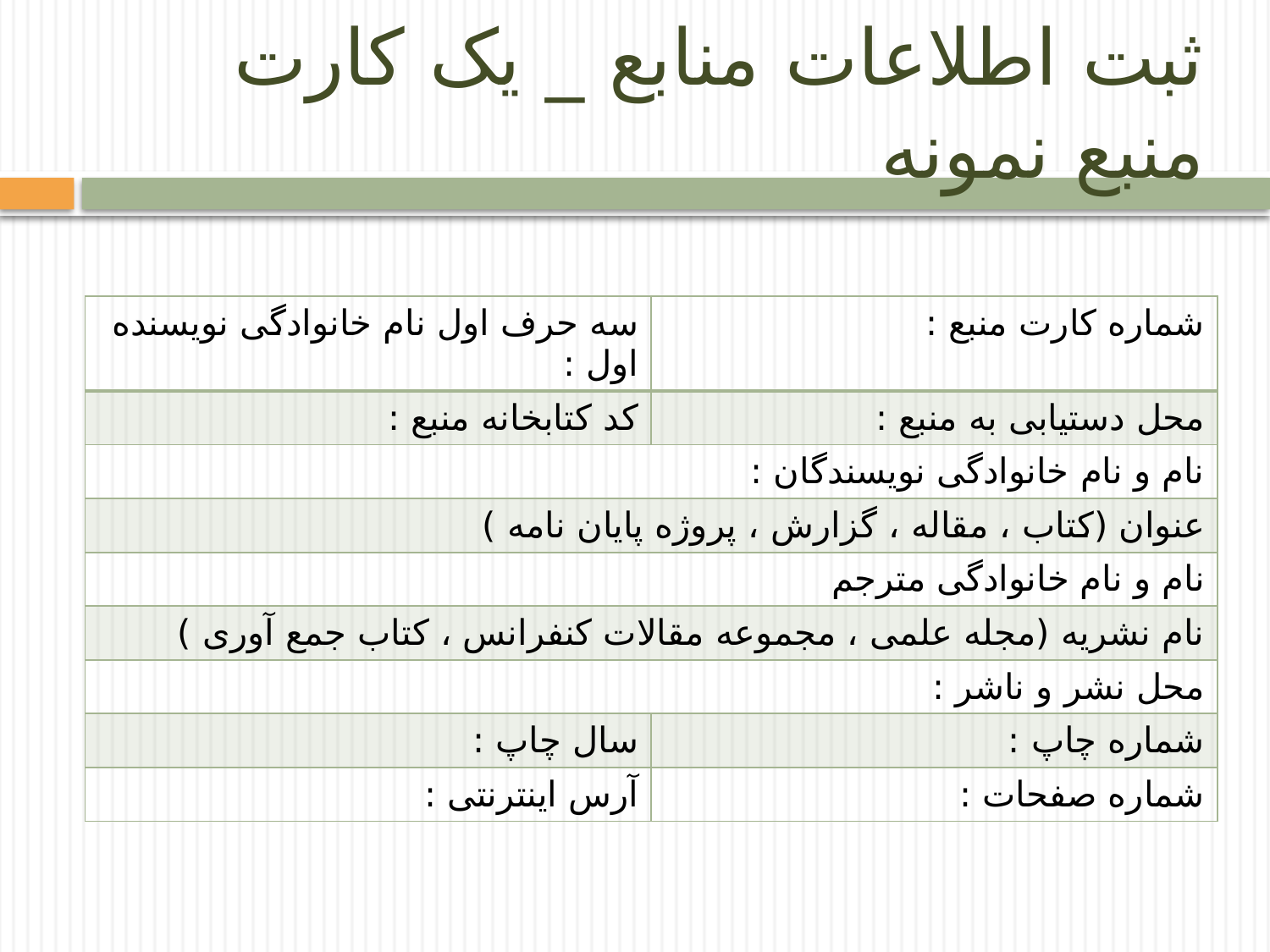

# ثبت اطلاعات منابع _ یک کارت منبع نمونه
| سه حرف اول نام خانوادگی نویسنده اول : | شماره کارت منبع : |
| --- | --- |
| کد کتابخانه منبع : | محل دستیابی به منبع : |
| نام و نام خانوادگی نویسندگان : |  |
| عنوان (کتاب ، مقاله ، گزارش ، پروژه پایان نامه ) |  |
| نام و نام خانوادگی مترجم |  |
| نام نشریه (مجله علمی ، مجموعه مقالات کنفرانس ، کتاب جمع آوری ) |  |
| محل نشر و ناشر : |  |
| سال چاپ : | شماره چاپ : |
| آرس اینترنتی : | شماره صفحات : |